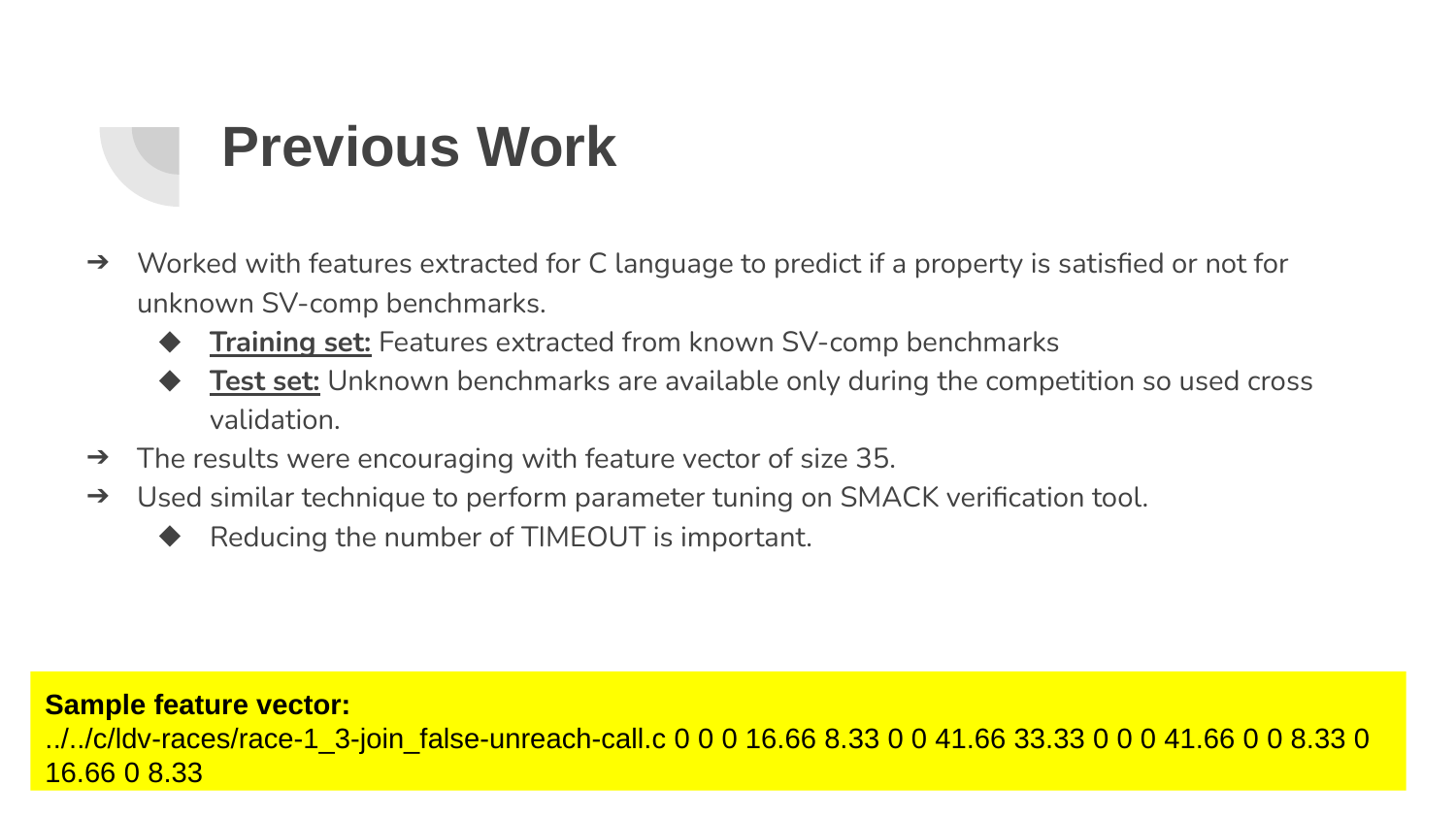

# Previous Work
Worked with features extracted for C language to predict if a property is satisfied or not for unknown SV-comp benchmarks.
Training set: Features extracted from known SV-comp benchmarks
Test set: Unknown benchmarks are available only during the competition so used cross validation.
The results were encouraging with feature vector of size 35.
Used similar technique to perform parameter tuning on SMACK verification tool.
Reducing the number of TIMEOUT is important.
Sample feature vector:
../../c/ldv-races/race-1_3-join_false-unreach-call.c 0 0 0 16.66 8.33 0 0 41.66 33.33 0 0 0 41.66 0 0 8.33 0 16.66 0 8.33